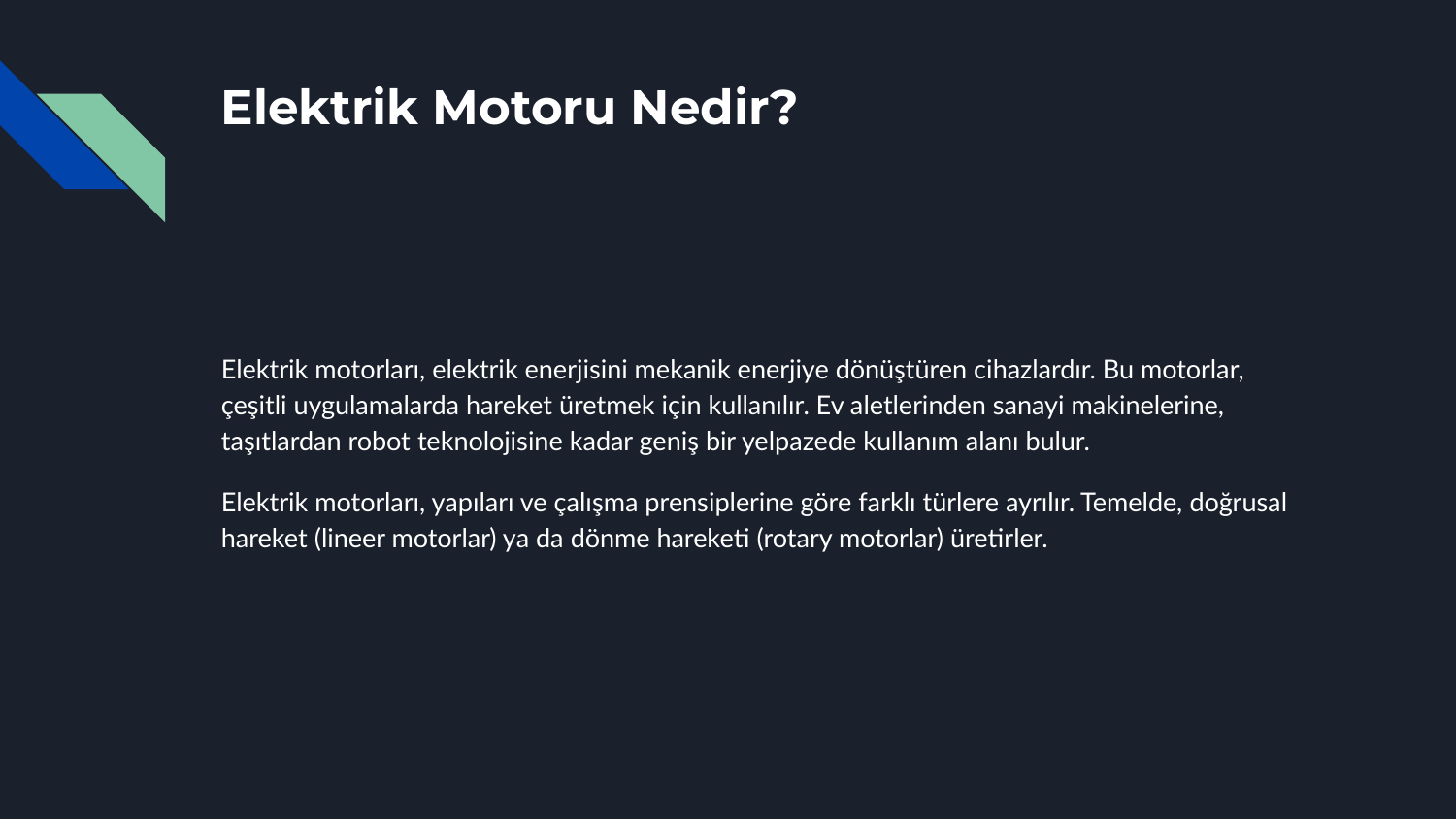

# Elektrik Motoru Nedir?
Elektrik motorları, elektrik enerjisini mekanik enerjiye dönüştüren cihazlardır. Bu motorlar, çeşitli uygulamalarda hareket üretmek için kullanılır. Ev aletlerinden sanayi makinelerine, taşıtlardan robot teknolojisine kadar geniş bir yelpazede kullanım alanı bulur.
Elektrik motorları, yapıları ve çalışma prensiplerine göre farklı türlere ayrılır. Temelde, doğrusal hareket (lineer motorlar) ya da dönme hareketi (rotary motorlar) üretirler.